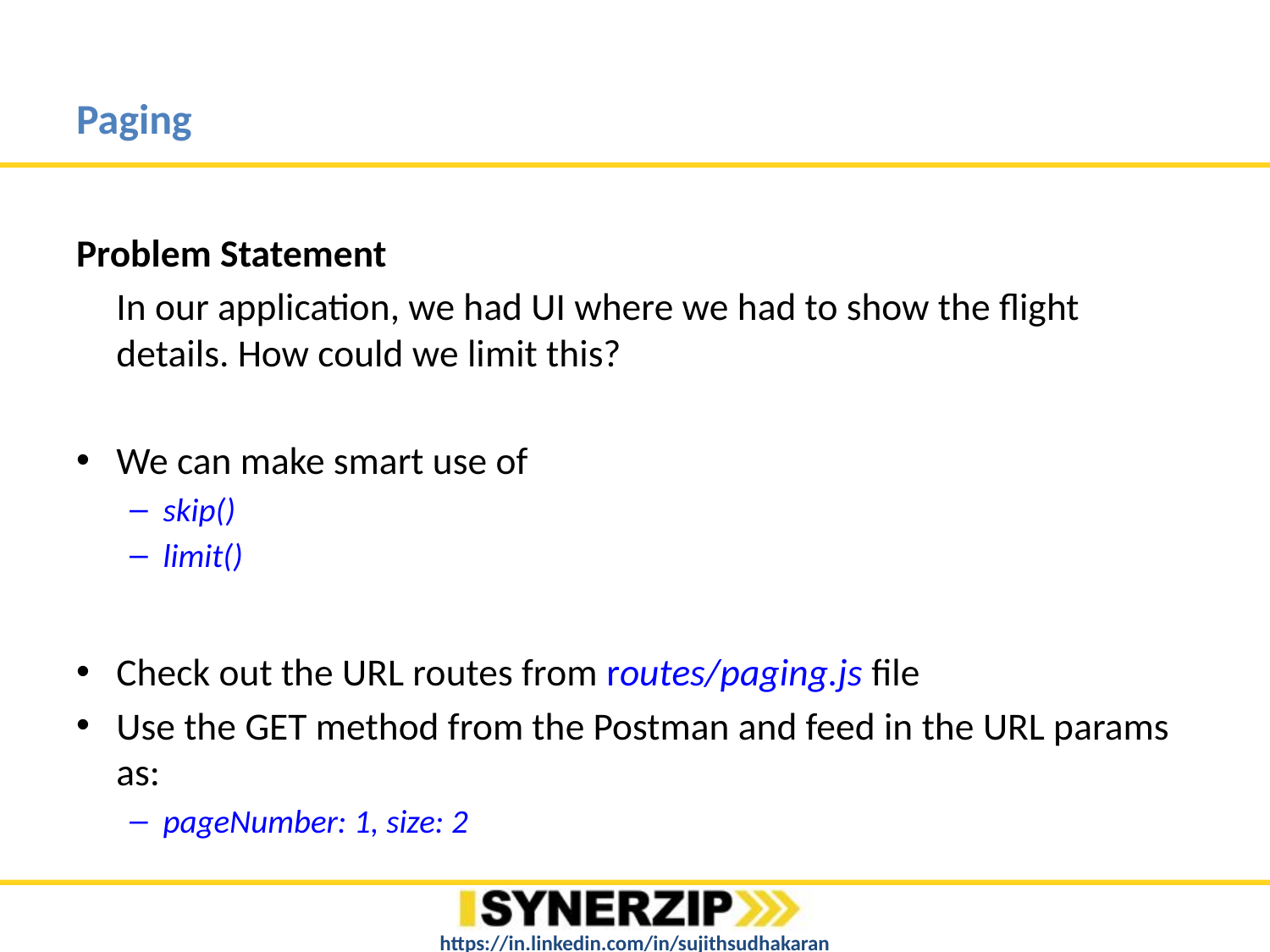

# Paging
Problem Statement
	In our application, we had UI where we had to show the flight details. How could we limit this?

We can make smart use of
skip()
limit()

Check out the URL routes from routes/paging.js file
Use the GET method from the Postman and feed in the URL params as:
pageNumber: 1, size: 2

https://in.linkedin.com/in/sujithsudhakaran